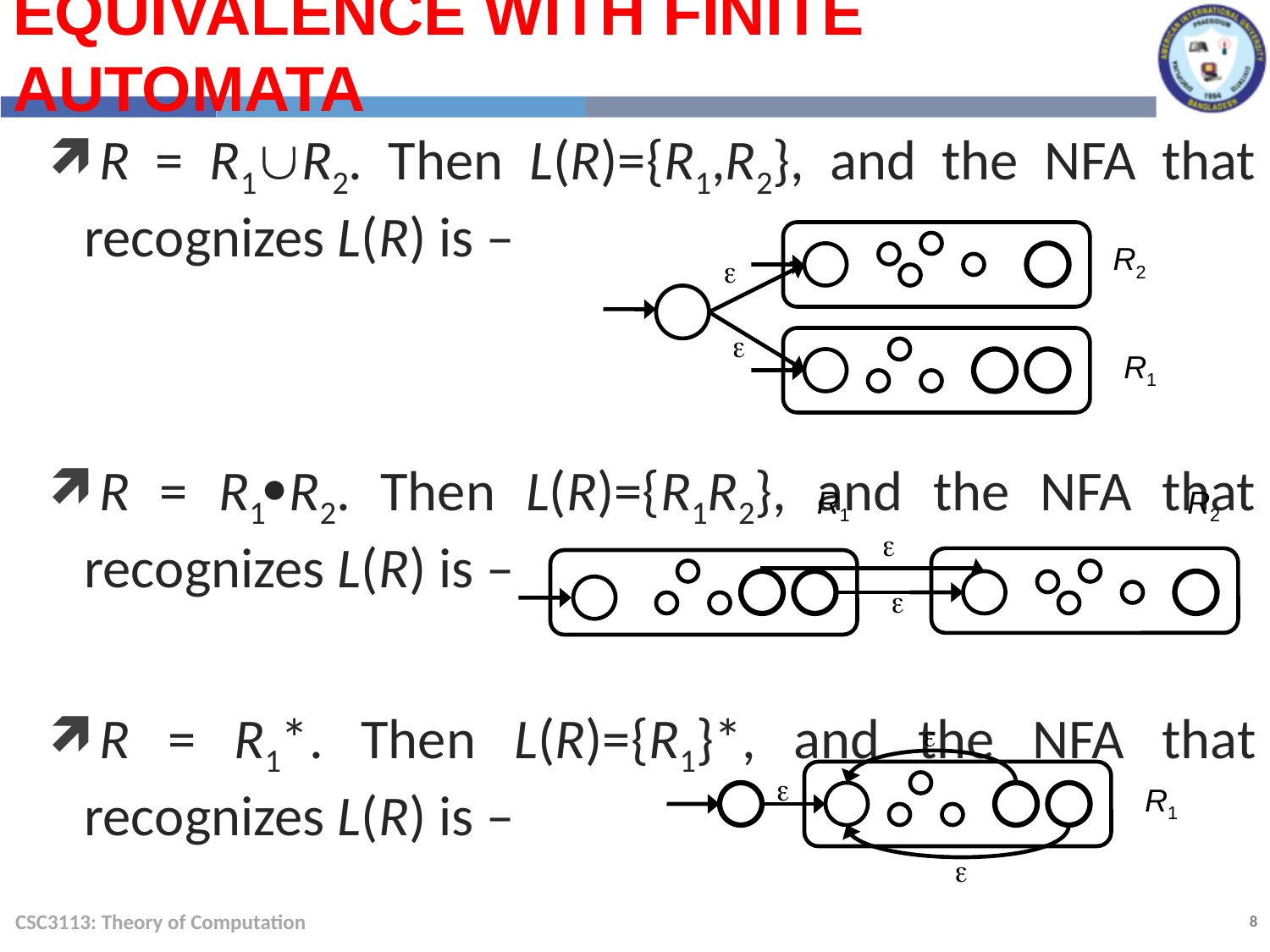

Equivalence with finite automata
R = R1∪R2. Then L(R)={R1,R2}, and the NFA that recognizes L(R) is –

R = R1•R2. Then L(R)={R1R2}, and the NFA that recognizes L(R) is –

R = R1*. Then L(R)={R1}*, and the NFA that recognizes L(R) is –

R2

ε

ε

R1

R1
R2
ε

ε

ε

ε

R1

ε
CSC3113: Theory of Computation